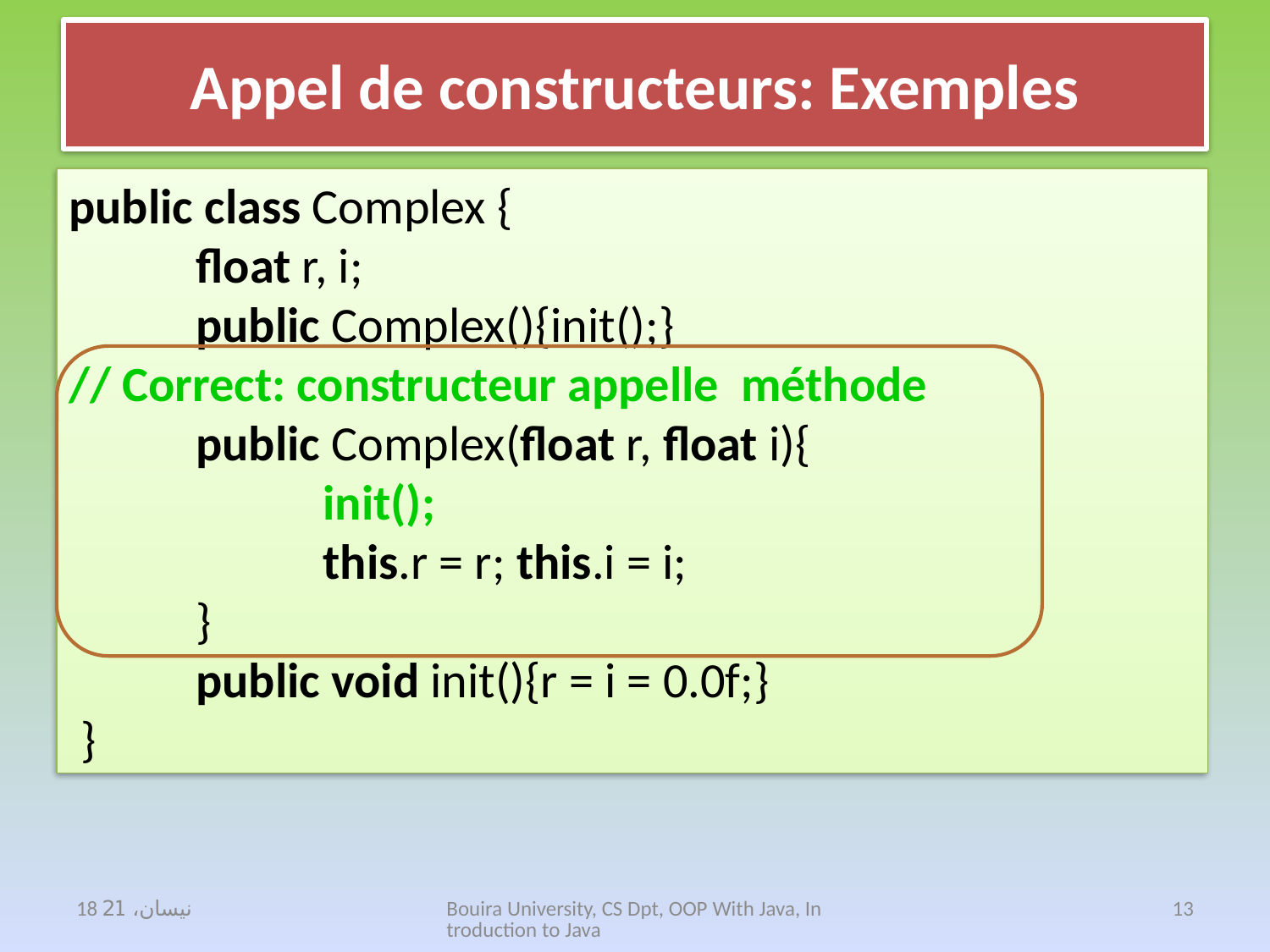

# Appel de constructeurs: Exemples
public class Complex {
	float r, i;
	public Complex(){init();}
// Correct: constructeur appelle  méthode
	public Complex(float r, float i){
		init();
		this.r = r; this.i = i;
	}
	public void init(){r = i = 0.0f;}
 }

18 نيسان، 21
Bouira University, CS Dpt, OOP With Java, Introduction to Java
13